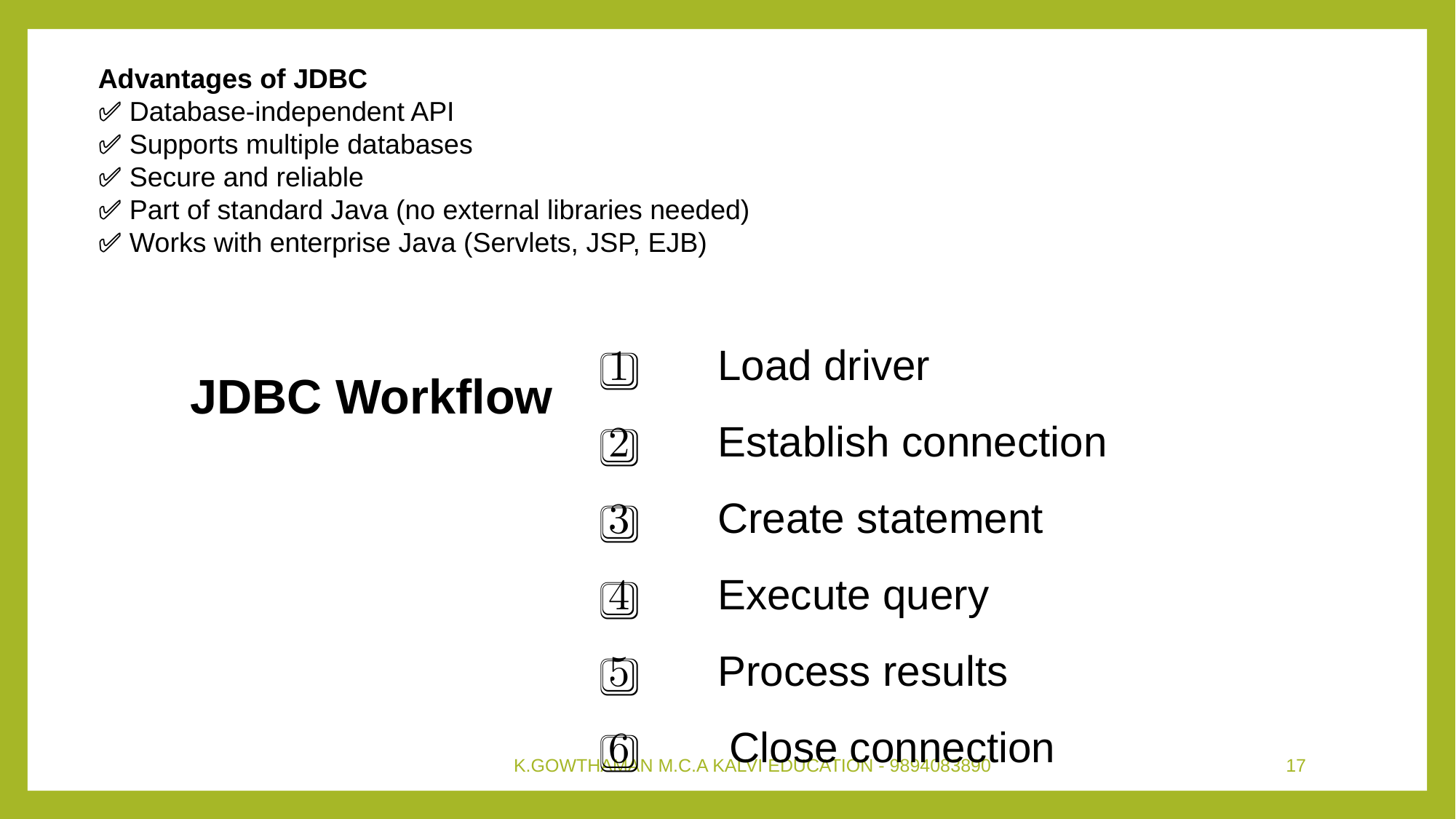

Advantages of JDBC
✅ Database-independent API
✅ Supports multiple databases
✅ Secure and reliable
✅ Part of standard Java (no external libraries needed)
✅ Works with enterprise Java (Servlets, JSP, EJB)
1️⃣ 	Load driver
2️⃣ 	Establish connection
3️⃣ 	Create statement
4️⃣ 	Execute query
5️⃣ 	Process results
6️⃣	 Close connection
JDBC Workflow
K.GOWTHAMAN M.C.A KALVI EDUCATION - 9894083890
17